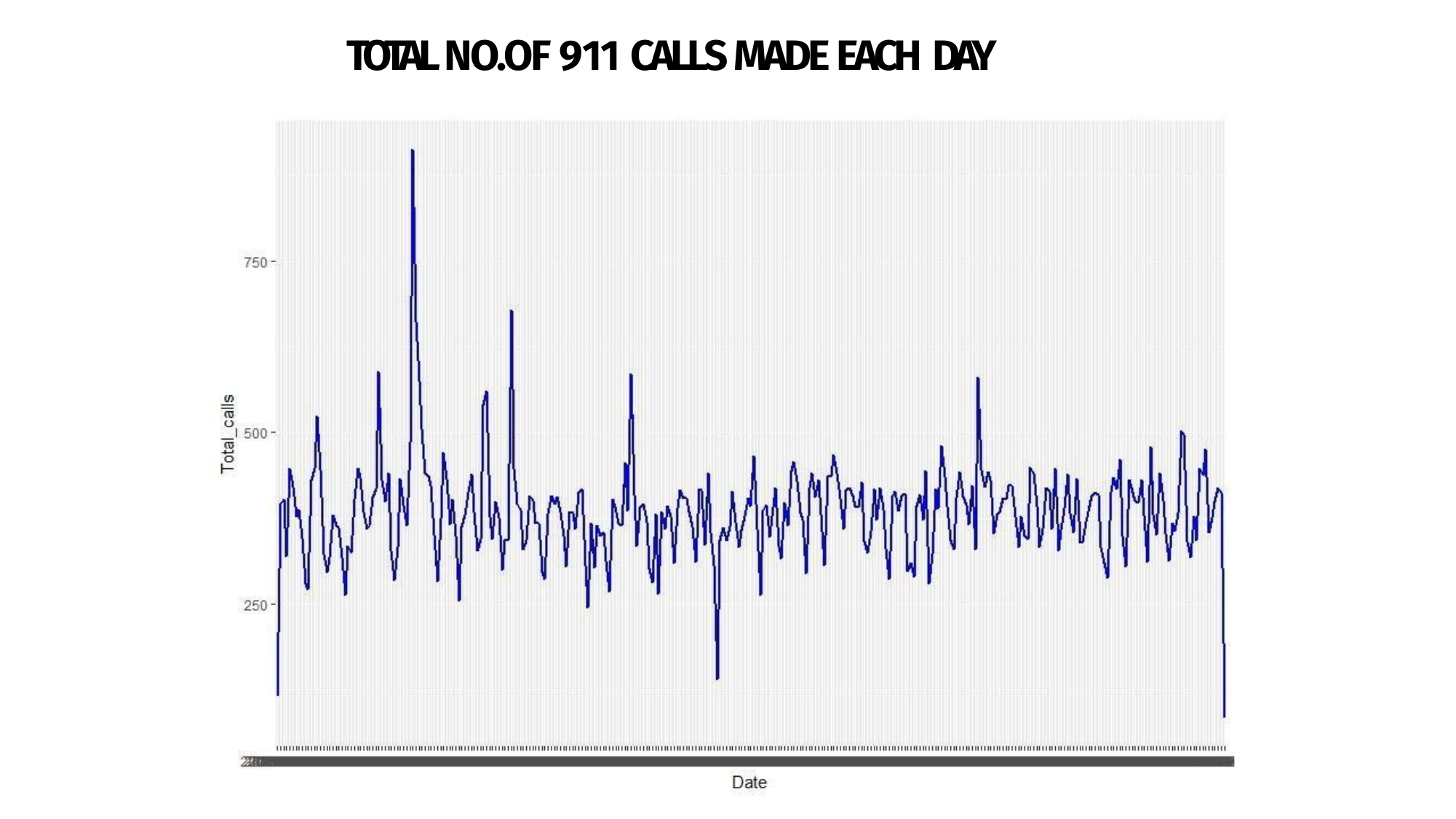

# TOTAL NO.OF 911 CALLS MADE EACH DAY